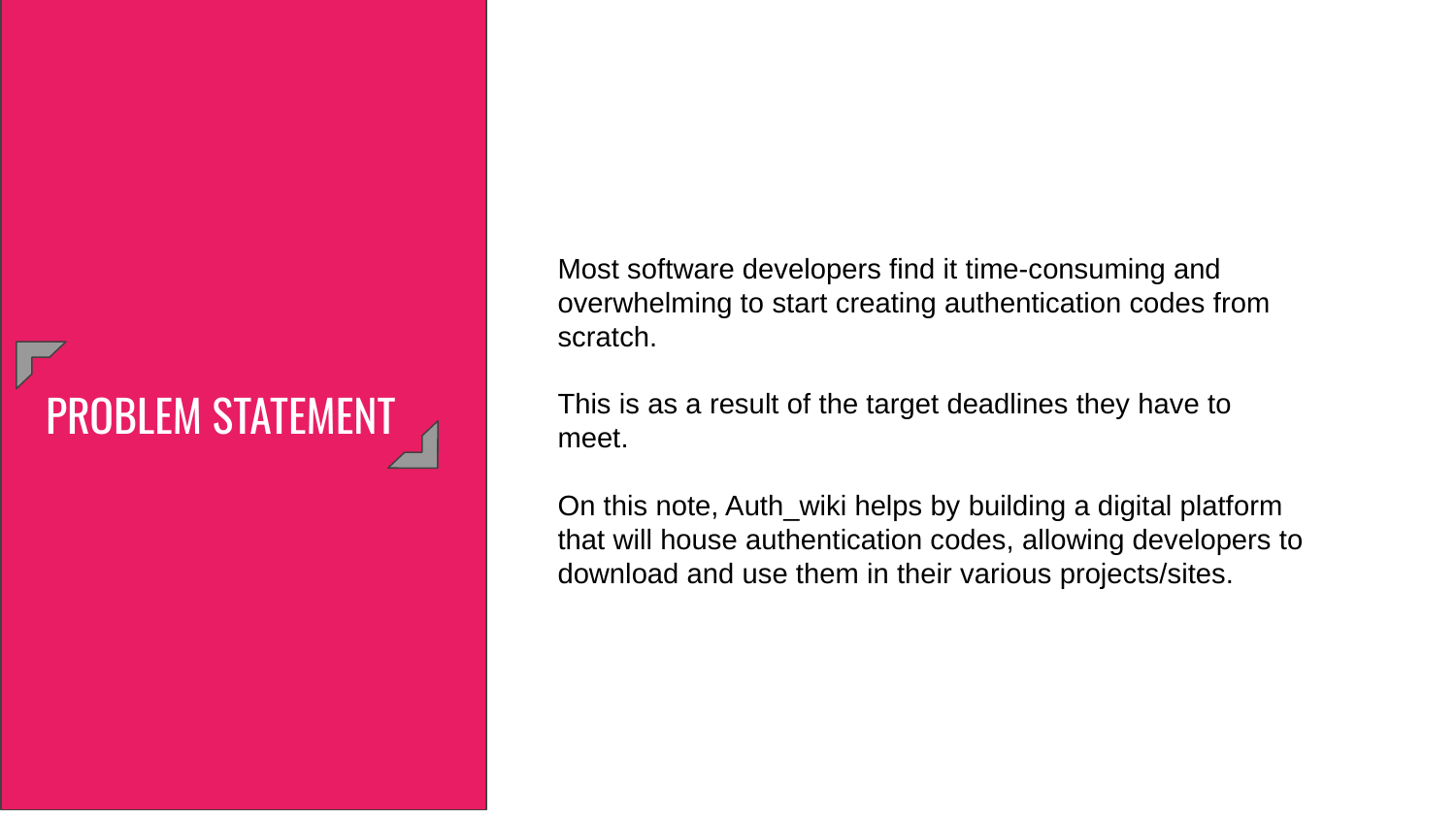

Most software developers find it time-consuming and overwhelming to start creating authentication codes from scratch.

This is as a result of the target deadlines they have to meet.

On this note, Auth_wiki helps by building a digital platform that will house authentication codes, allowing developers to download and use them in their various projects/sites.

PROBLEM STATEMENT